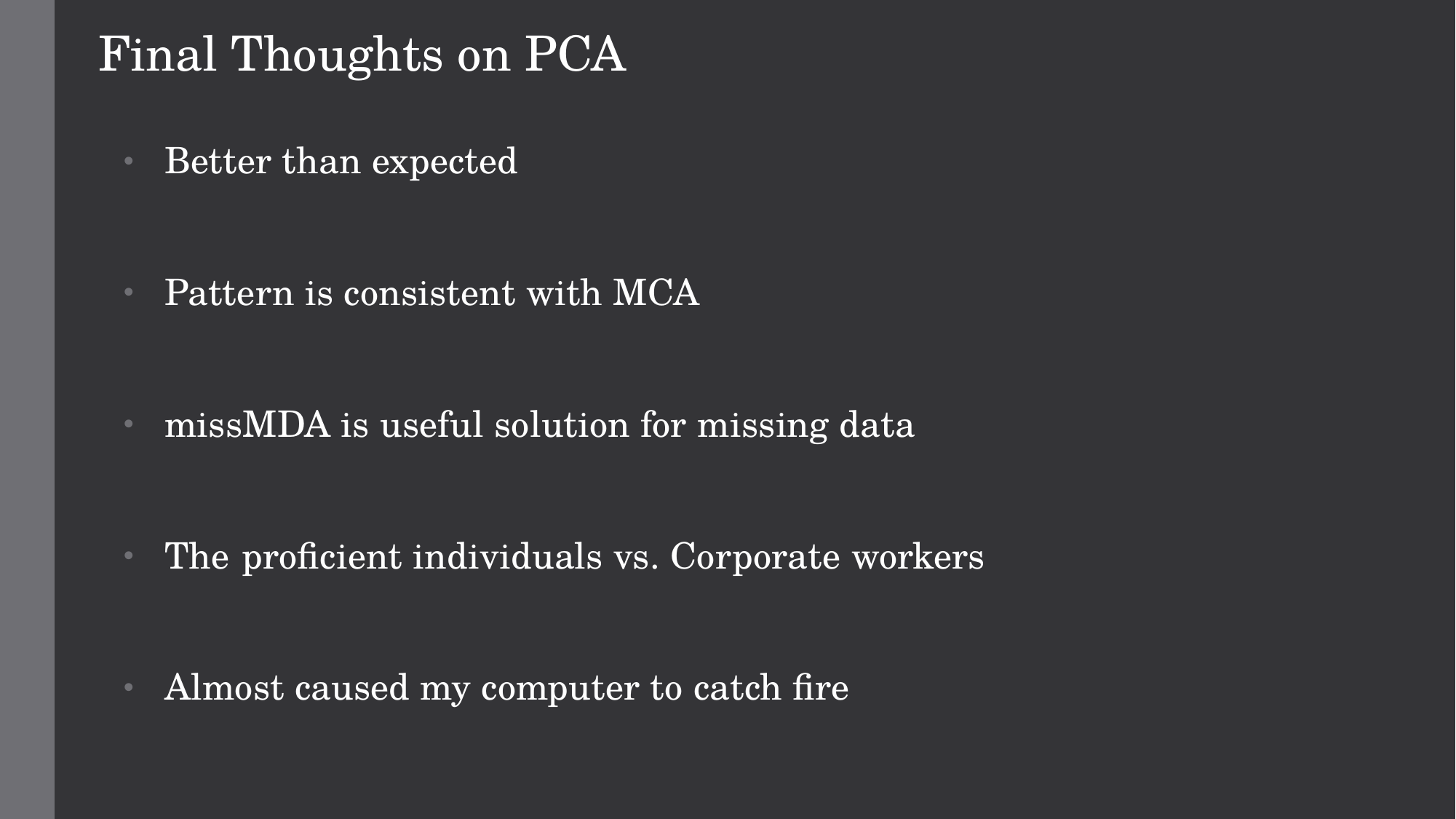

Final Thoughts on PCA
Better than expected

Pattern is consistent with MCA

missMDA is useful solution for missing data

The proficient individuals vs. Corporate workers

Almost caused my computer to catch fire